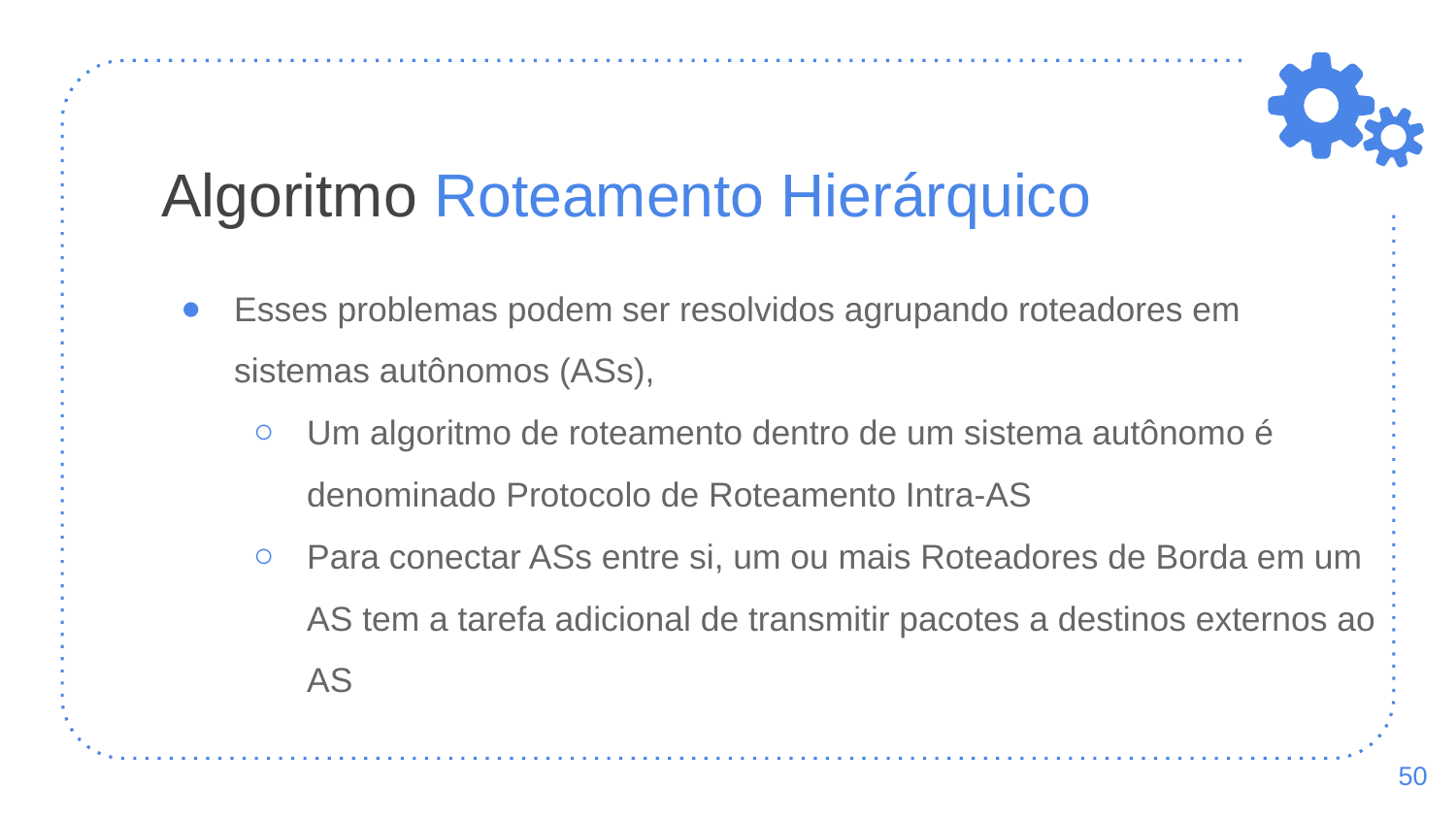

# Algoritmo Roteamento Hierárquico
Esses problemas podem ser resolvidos agrupando roteadores em sistemas autônomos (ASs),
Um algoritmo de roteamento dentro de um sistema autônomo é denominado Protocolo de Roteamento Intra-AS
Para conectar ASs entre si, um ou mais Roteadores de Borda em um AS tem a tarefa adicional de transmitir pacotes a destinos externos ao AS
50